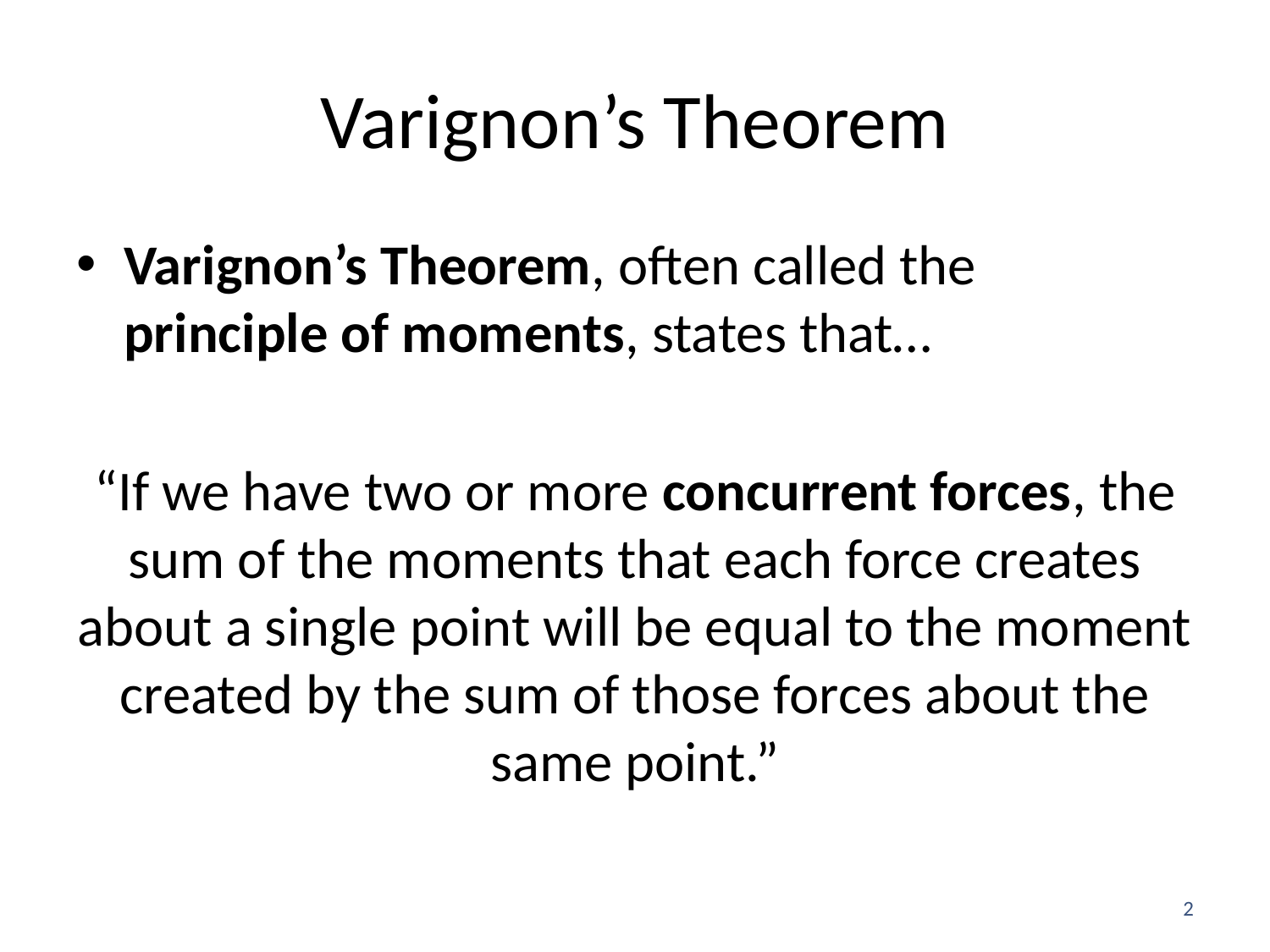

# Varignon’s Theorem
Varignon’s Theorem, often called the principle of moments, states that…

“If we have two or more concurrent forces, the sum of the moments that each force creates about a single point will be equal to the moment created by the sum of those forces about the same point.”
2